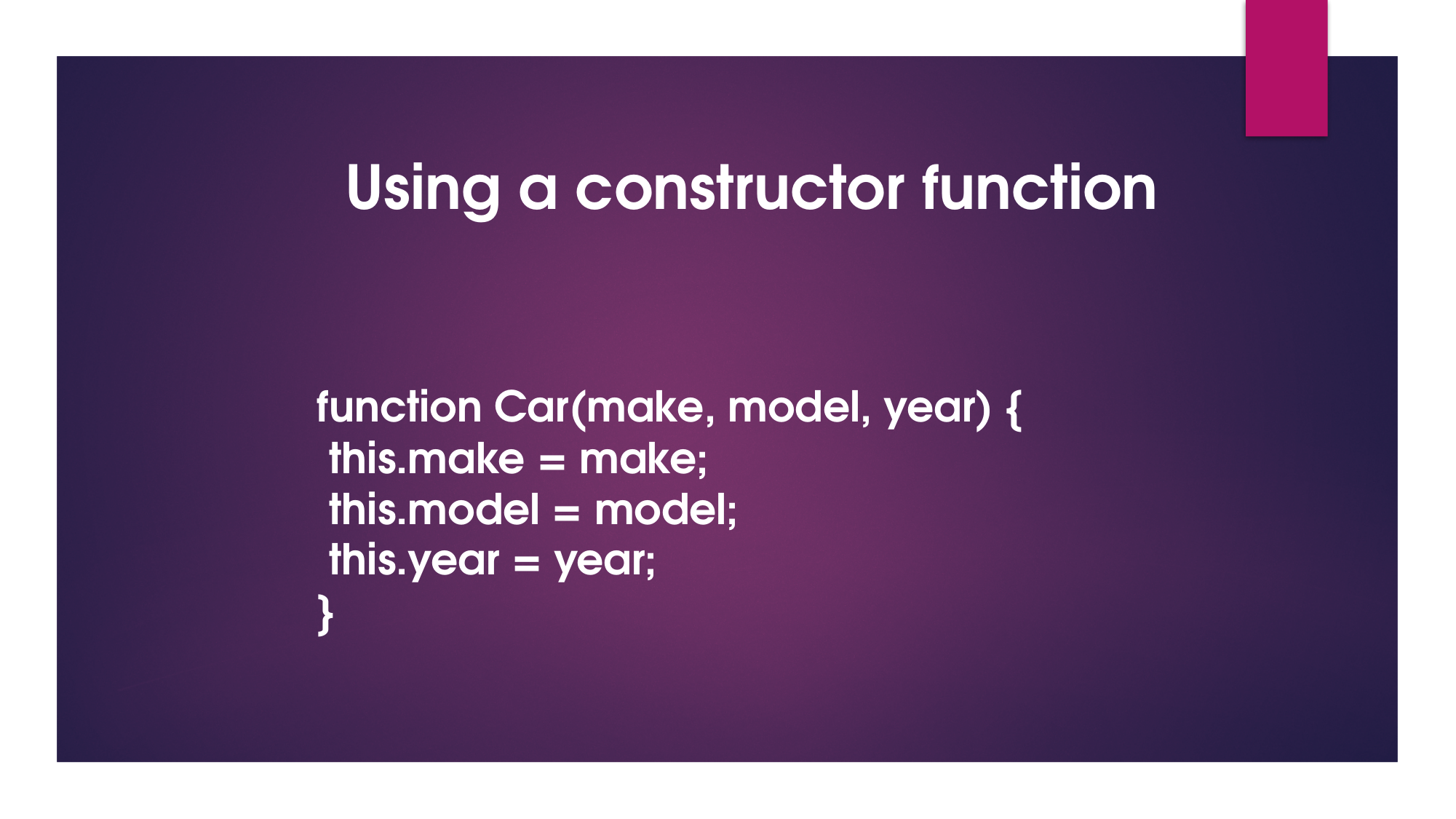

Using a constructor function
function Car(make, model, year) {
 this.make = make;
 this.model = model;
 this.year = year;
}